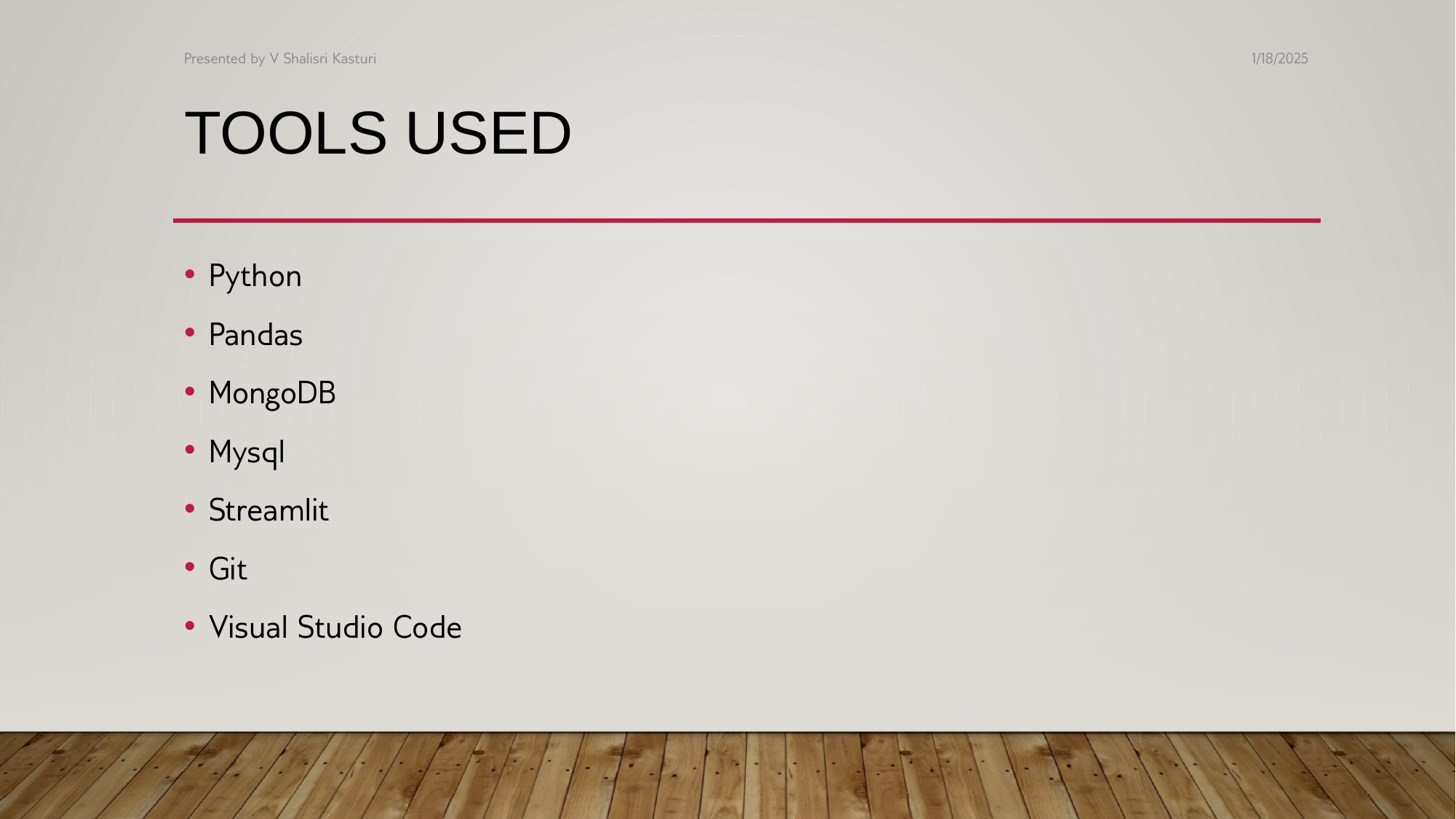

Presented by V Shalisri Kasturi
1/18/2025
# Tools Used
Python
Pandas
MongoDB
Mysql
Streamlit
Git
Visual Studio Code